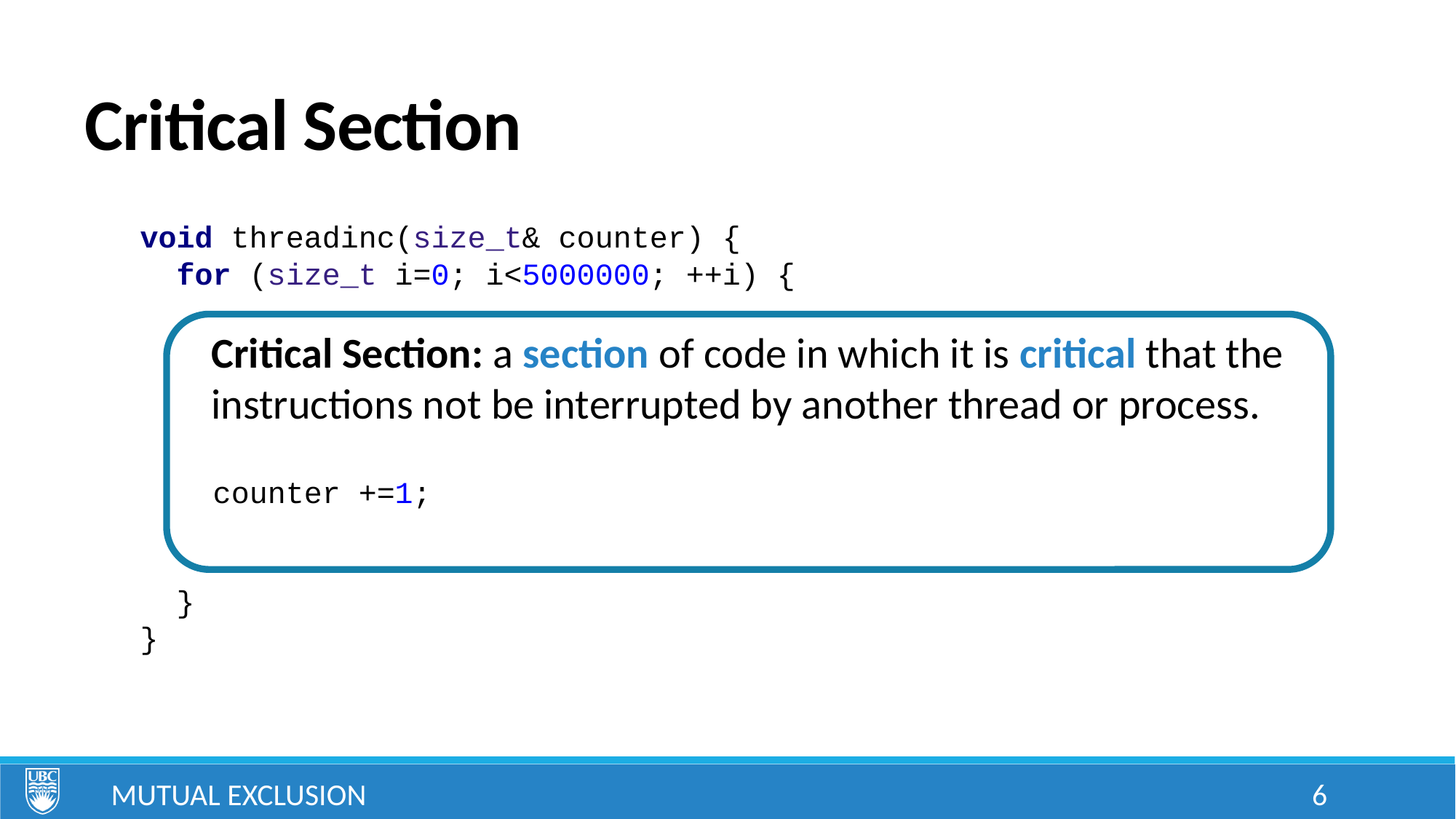

# Critical Section
void threadinc(size_t& counter) {
  for (size_t i=0; i<5000000; ++i) {

    counter +=1;

  }
}

Critical Section: a section of code in which it is critical that the instructions not be interrupted by another thread or process.
Mutual Exclusion
6